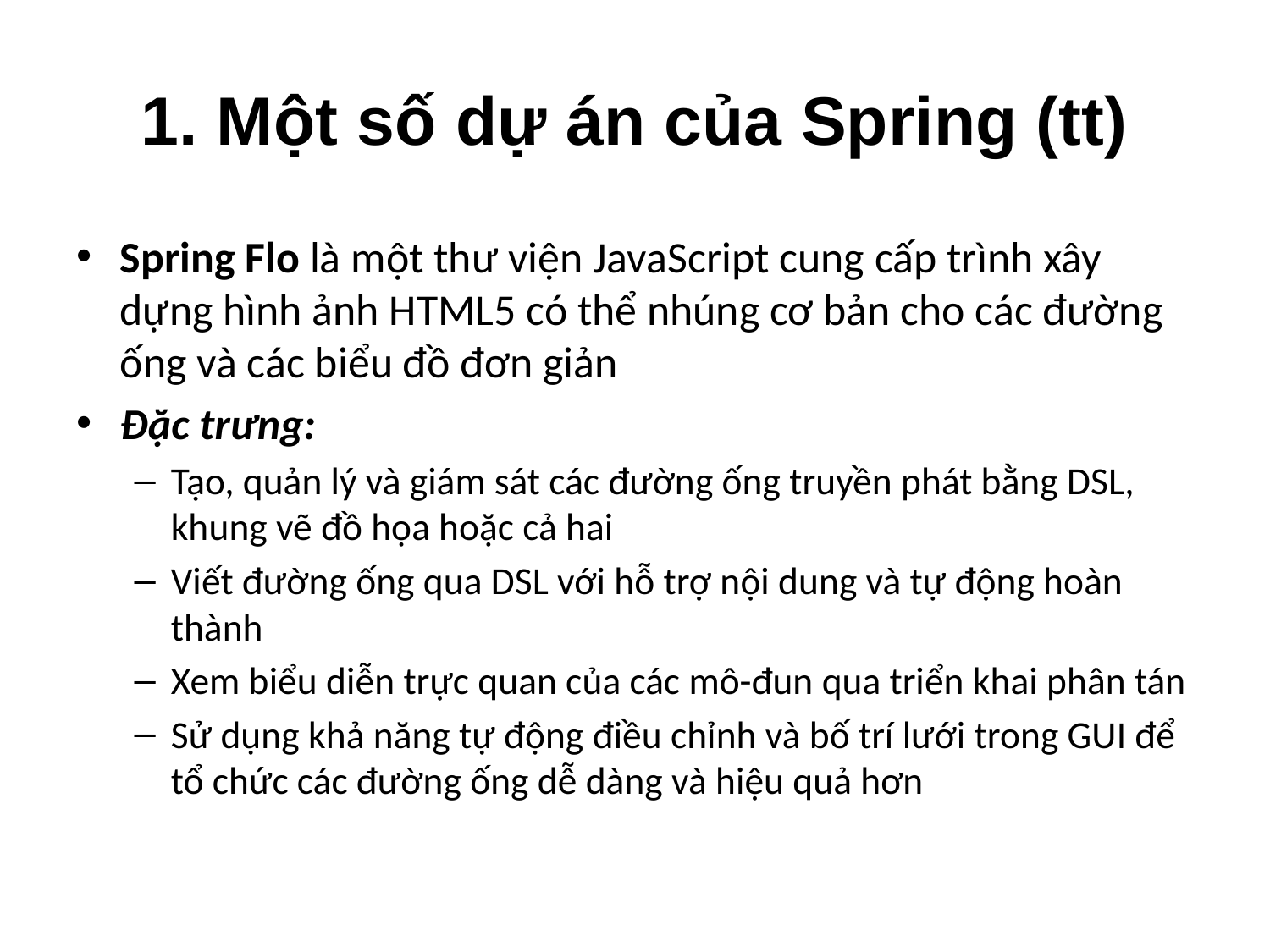

# 1. Một số dự án của Spring (tt)
Spring Flo là một thư viện JavaScript cung cấp trình xây dựng hình ảnh HTML5 có thể nhúng cơ bản cho các đường ống và các biểu đồ đơn giản
Đặc trưng:
Tạo, quản lý và giám sát các đường ống truyền phát bằng DSL, khung vẽ đồ họa hoặc cả hai
Viết đường ống qua DSL với hỗ trợ nội dung và tự động hoàn thành
Xem biểu diễn trực quan của các mô-đun qua triển khai phân tán
Sử dụng khả năng tự động điều chỉnh và bố trí lưới trong GUI để tổ chức các đường ống dễ dàng và hiệu quả hơn